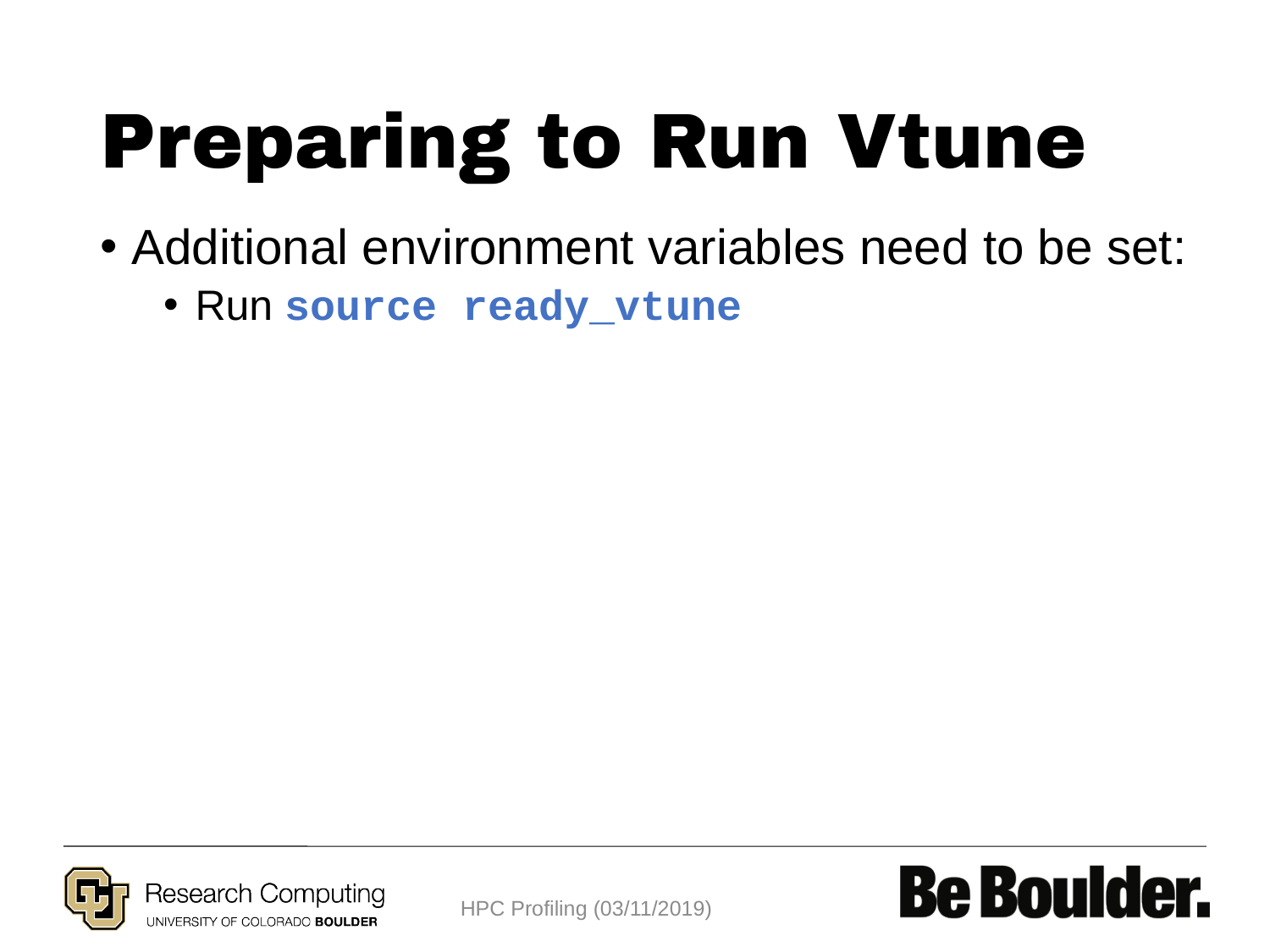

# Preparing to Run Vtune
Additional environment variables need to be set:
Run source ready_vtune
HPC Profiling (03/11/2019)